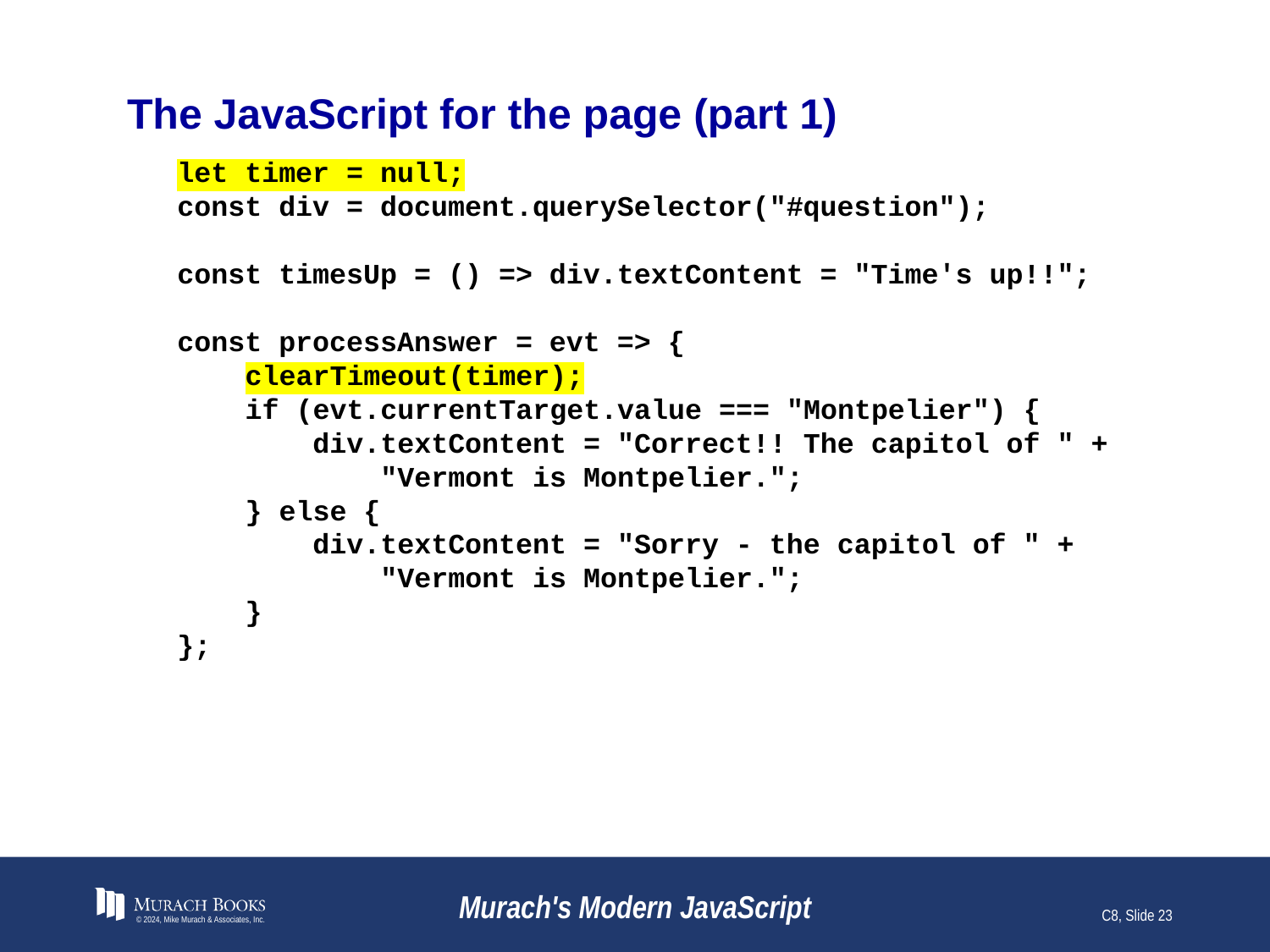

# The JavaScript for the page (part 1)
let timer = null;
const div = document.querySelector("#question");

const timesUp = () => div.textContent = "Time's up!!";

const processAnswer = evt => {
    clearTimeout(timer);
    if (evt.currentTarget.value === "Montpelier") {
        div.textContent = "Correct!! The capitol of " +
            "Vermont is Montpelier.";
    } else {
        div.textContent = "Sorry - the capitol of " +
            "Vermont is Montpelier.";
    }
};

© 2024, Mike Murach & Associates, Inc.
Murach's Modern JavaScript

C8, Slide 23